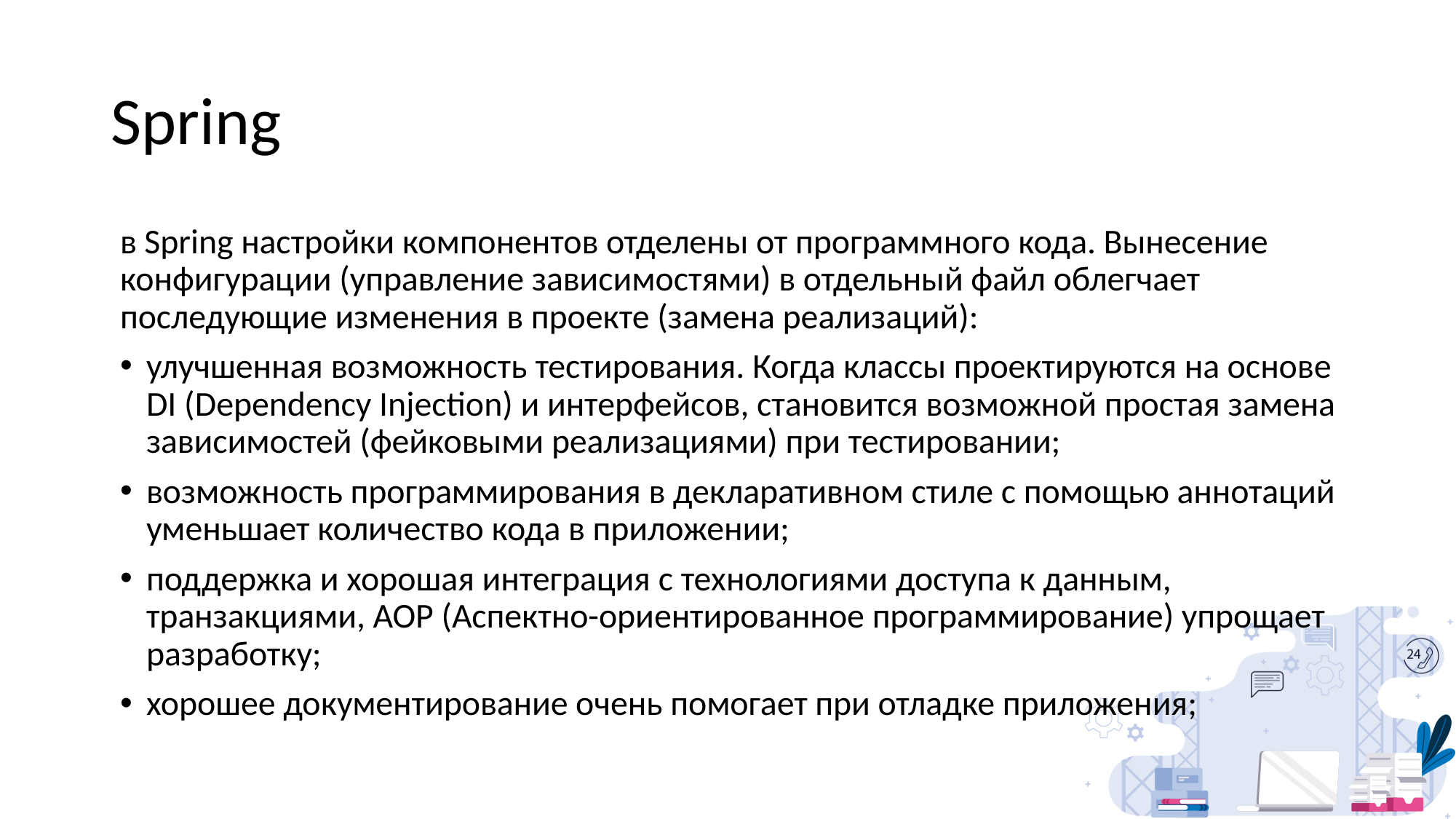

# Spring
в Spring настройки компонентов отделены от программного кода. Вынесение конфигурации (управление зависимостями) в отдельный файл облегчает последующие изменения в проекте (замена реализаций):
улучшенная возможность тестирования. Когда классы проектируются на основе DI (Dependency Injection) и интерфейсов, становится возможной простая замена зависимостей (фейковыми реализациями) при тестировании;
возможность программирования в декларативном стиле с помощью аннотаций уменьшает количество кода в приложении;
поддержка и хорошая интеграция с технологиями доступа к данным, транзакциями, AOP (Аспектно-ориентированное программирование) упрощает разработку;
хорошее документирование очень помогает при отладке приложения;